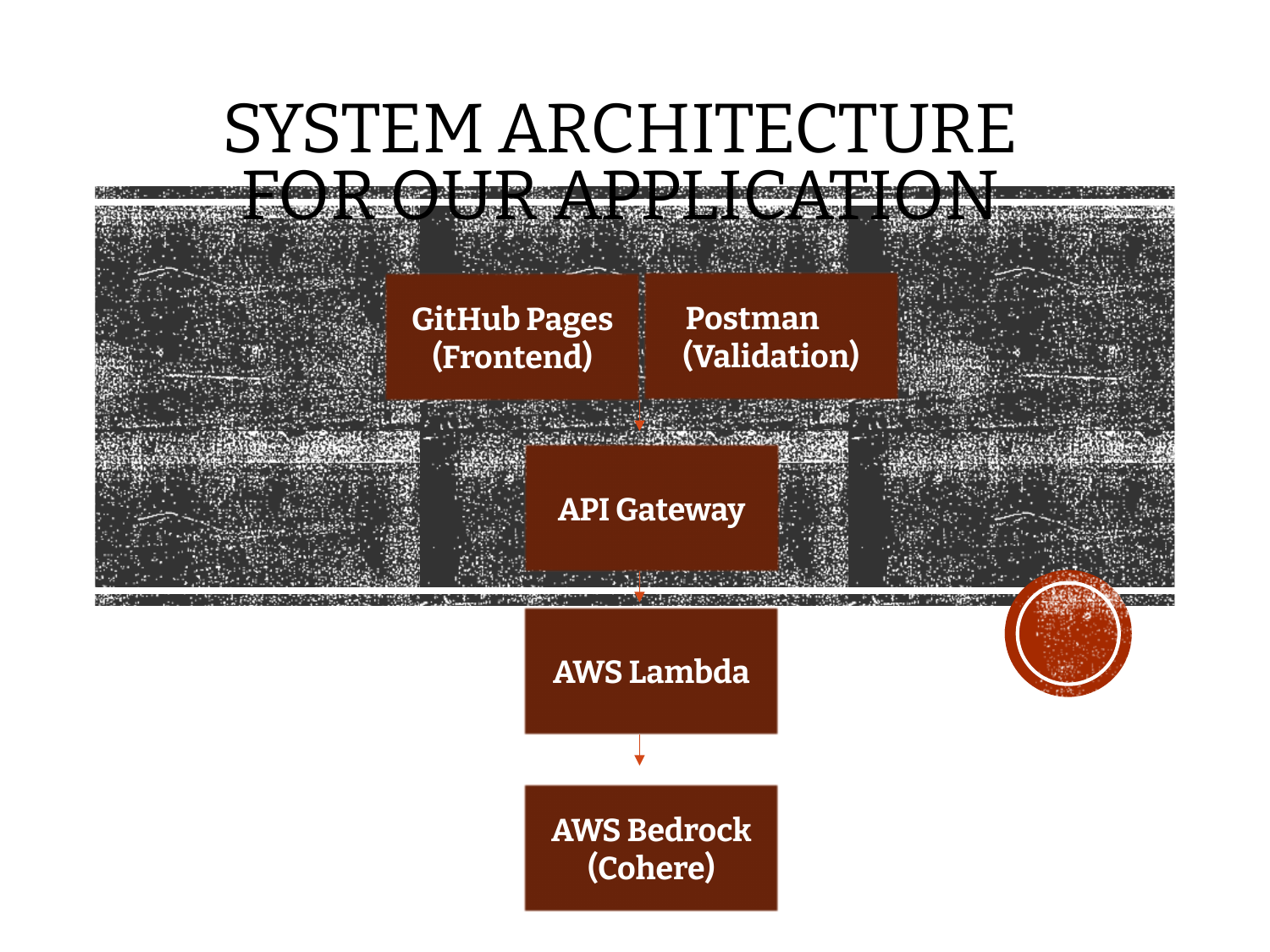

System Architecture for Our Application
     Postman
(Validation)
GitHub Pages (Frontend)
API Gateway
AWS Lambda
AWS Bedrock (Cohere)